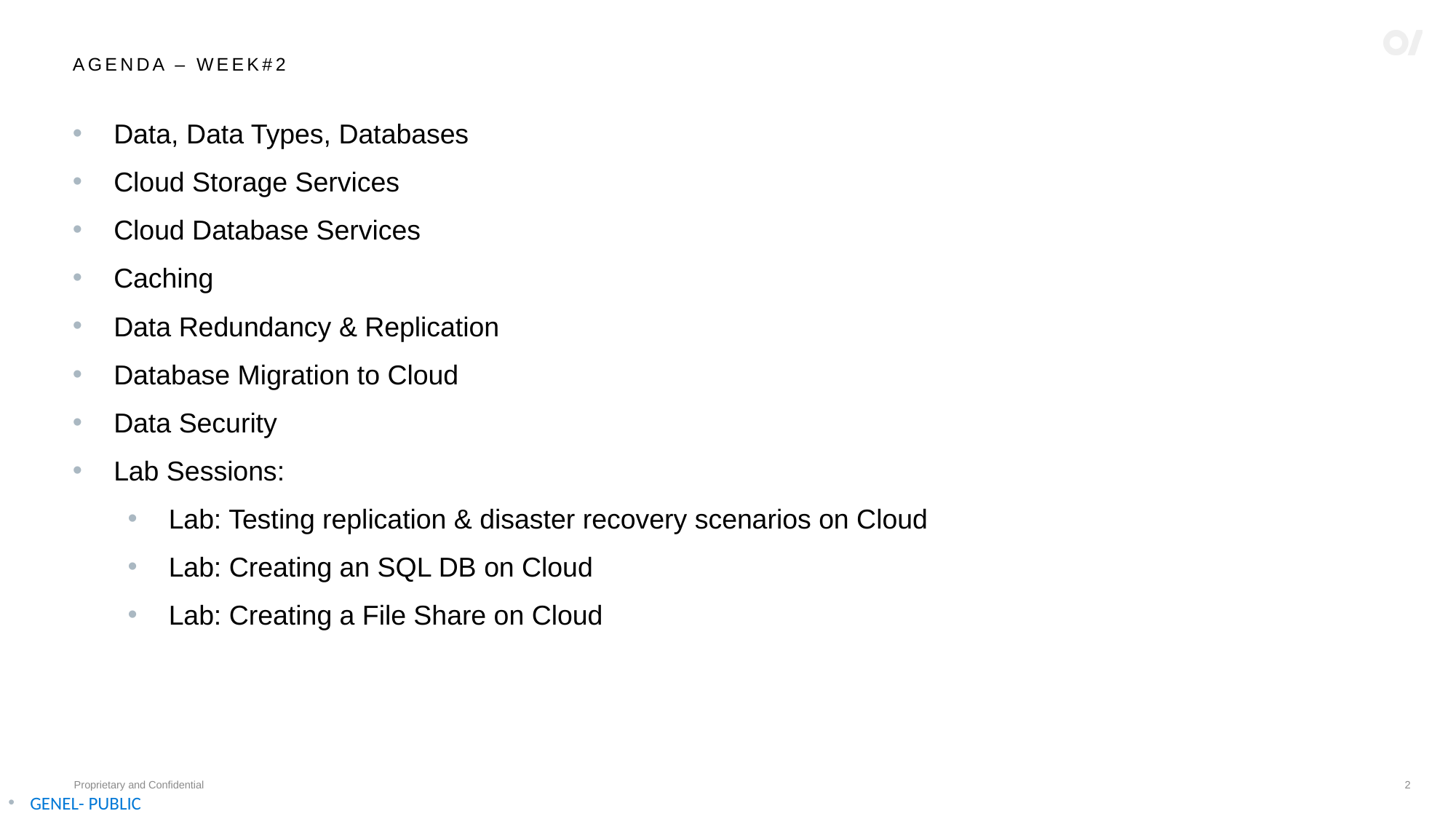

# AGENDA – WEEK#2
Data, Data Types, Databases
Cloud Storage Services
Cloud Database Services
Caching
Data Redundancy & Replication
Database Migration to Cloud
Data Security
Lab Sessions:
Lab: Testing replication & disaster recovery scenarios on Cloud
Lab: Creating an SQL DB on Cloud
Lab: Creating a File Share on Cloud